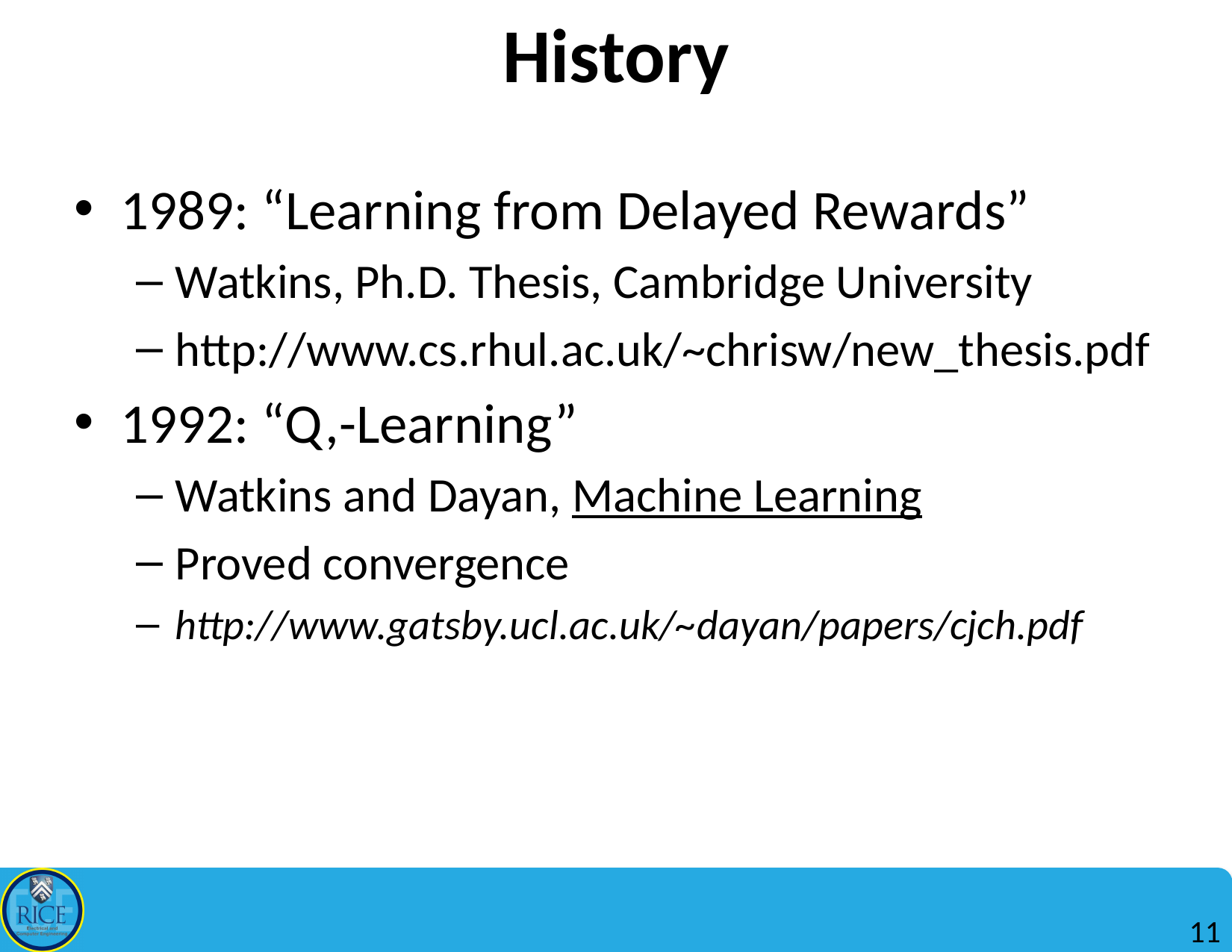

# History
1989: “Learning from Delayed Rewards”
Watkins, Ph.D. Thesis, Cambridge University
http://www.cs.rhul.ac.uk/~chrisw/new_thesis.pdf
1992: “Q,-Learning”
Watkins and Dayan, Machine Learning
Proved convergence
http://www.gatsby.ucl.ac.uk/~dayan/papers/cjch.pdf
11